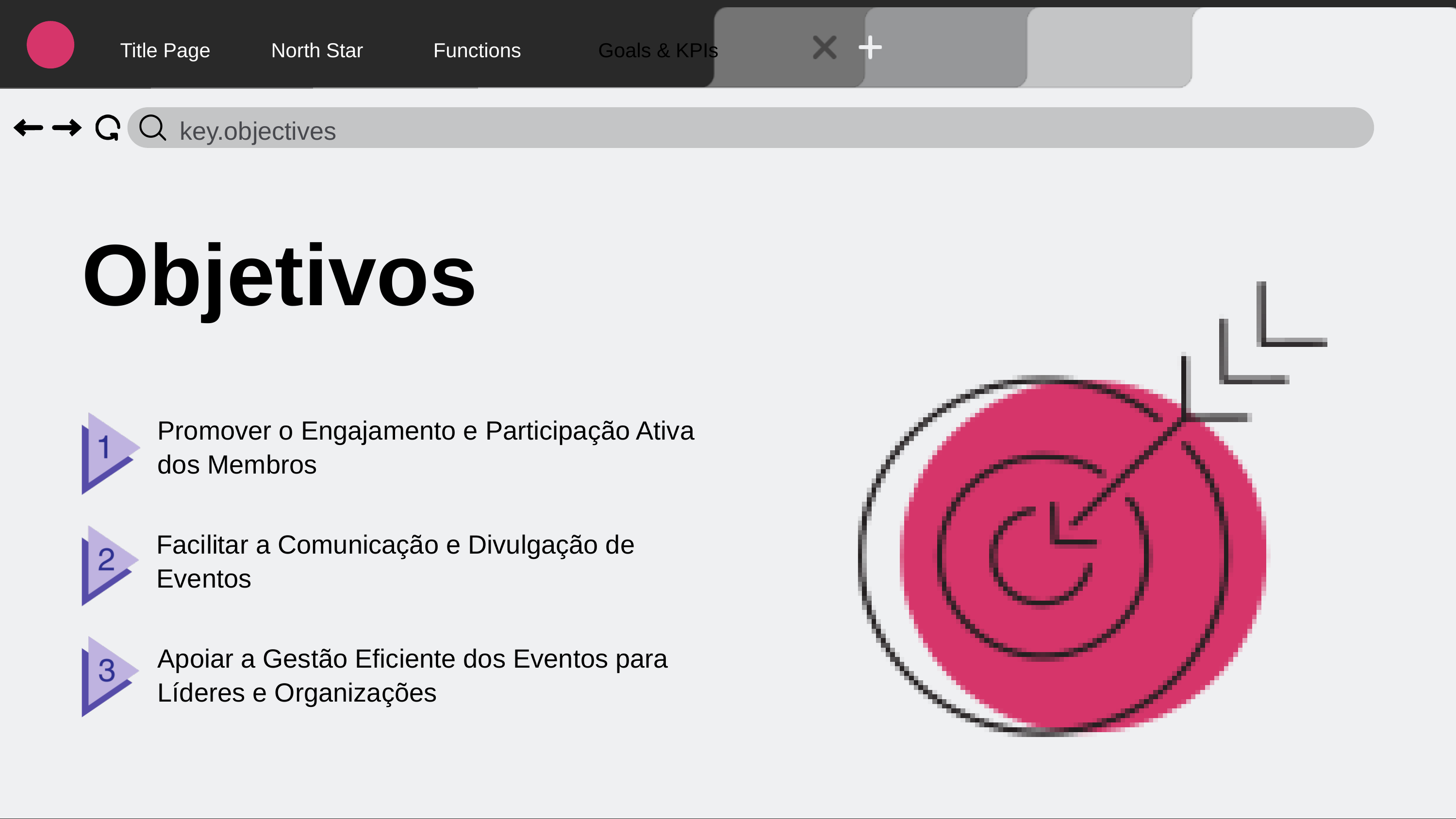

Title Page
North Star
Functions
Goals & KPIs

key.objectives

Objetivos

Promover o Engajamento e Participação Ativa dos Membros

Facilitar a Comunicação e Divulgação de Eventos

Apoiar a Gestão Eficiente dos Eventos para Líderes e Organizações